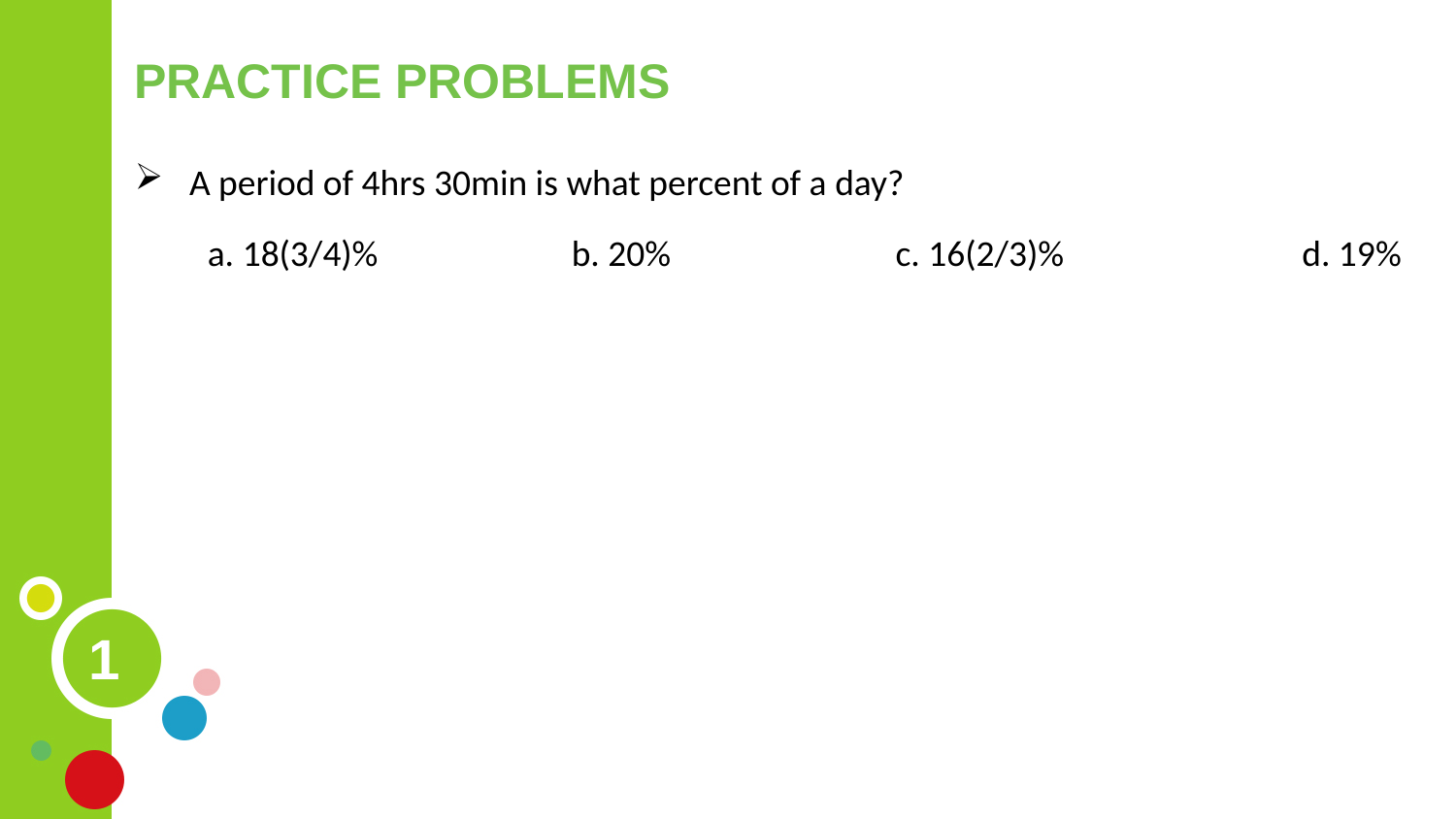

PRACTICE PROBLEMS
A period of 4hrs 30min is what percent of a day?
a. 18(3/4)%		b. 20%		    c. 16(2/3)%	                  d. 19%

1